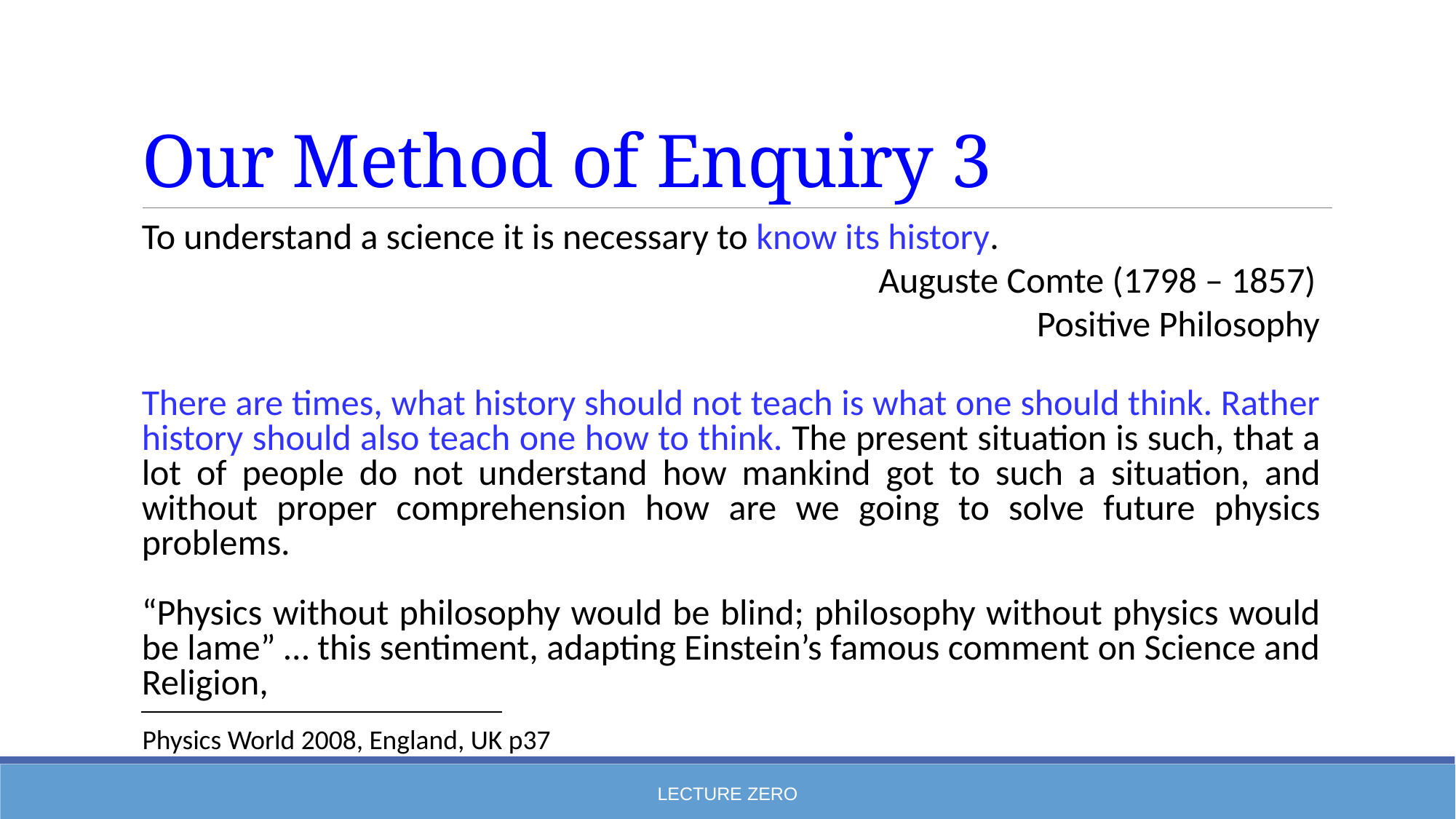

# Our Method of Enquiry 3
To understand a science it is necessary to know its history.
			                                                  Auguste Comte (1798 – 1857)
				                                                        Positive Philosophy

There are times, what history should not teach is what one should think. Rather history should also teach one how to think. The present situation is such, that a lot of people do not understand how mankind got to such a situation, and without proper comprehension how are we going to solve future physics problems.

“Physics without philosophy would be blind; philosophy without physics would be lame” … this sentiment, adapting Einstein’s famous comment on Science and Religion,
Physics World 2008, England, UK p37
Lecture Zero